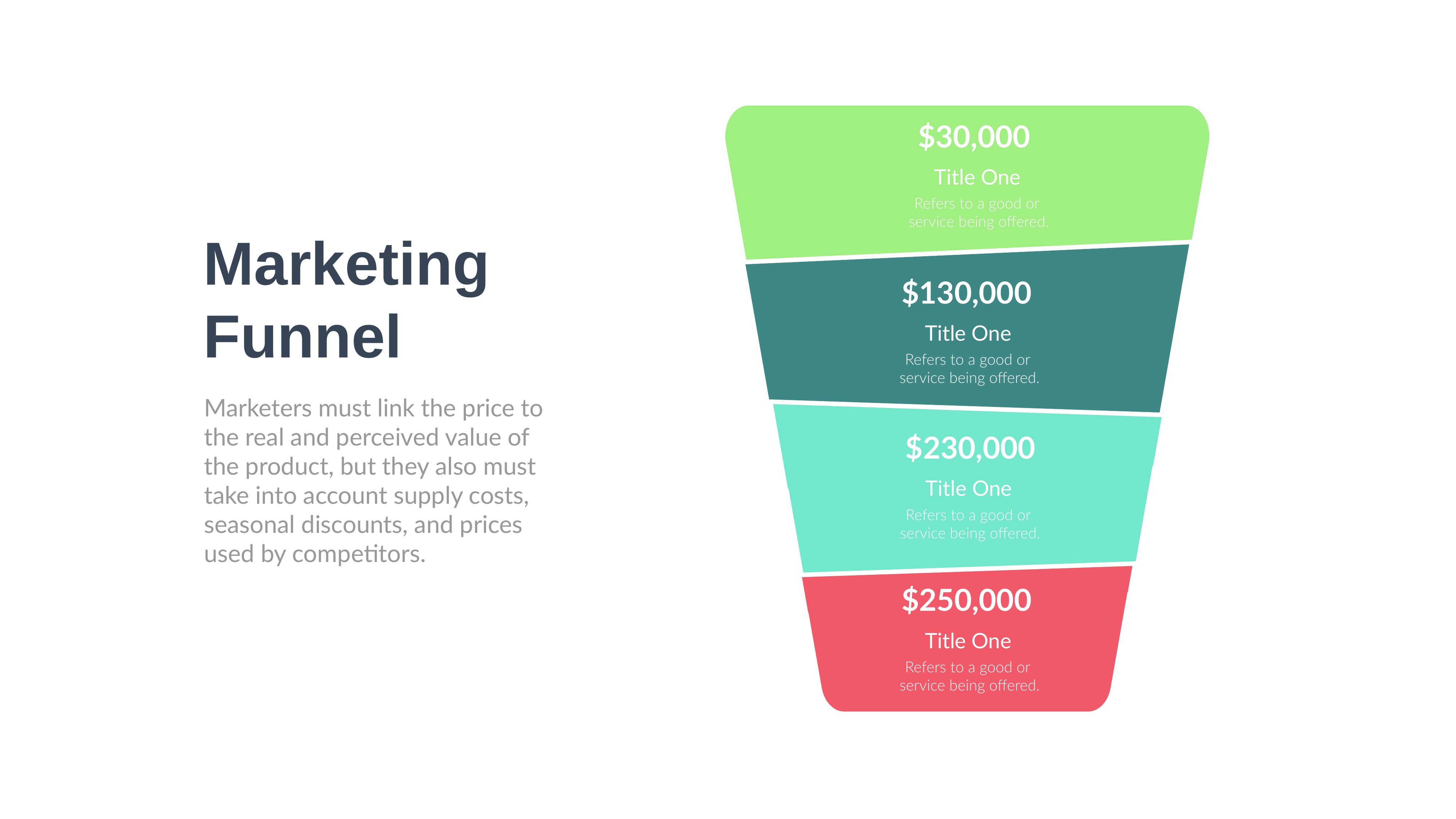

$30,000
Title One
Refers to a good or
service being offered.
Marketing Funnel

$130,000
Title One
Refers to a good or
service being offered.
Marketers must link the price to the real and perceived value of the product, but they also must take into account supply costs, seasonal discounts, and prices used by competitors.

$230,000
Title One
Refers to a good or
service being offered.

$250,000
Title One
Refers to a good or
service being offered.